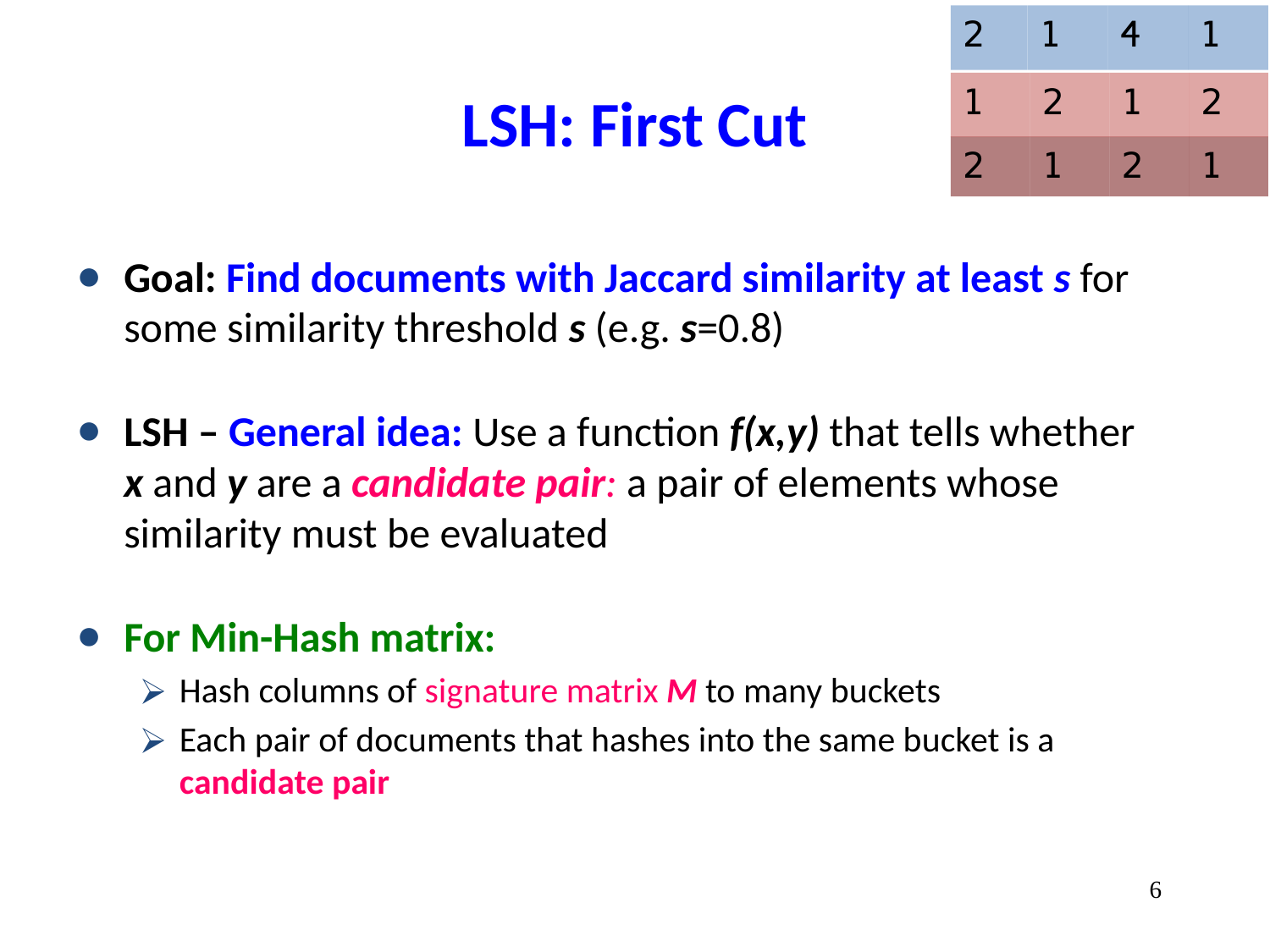

2
1
4
1
1
2
1
2
2
1
2
1
# LSH: First Cut
Goal: Find documents with Jaccard similarity at least s for some similarity threshold s (e.g. s=0.8)

LSH – General idea: Use a function f(x,y) that tells whether x and y are a candidate pair: a pair of elements whose similarity must be evaluated

For Min-Hash matrix:
Hash columns of signature matrix M to many buckets
Each pair of documents that hashes into the same bucket is a candidate pair
6